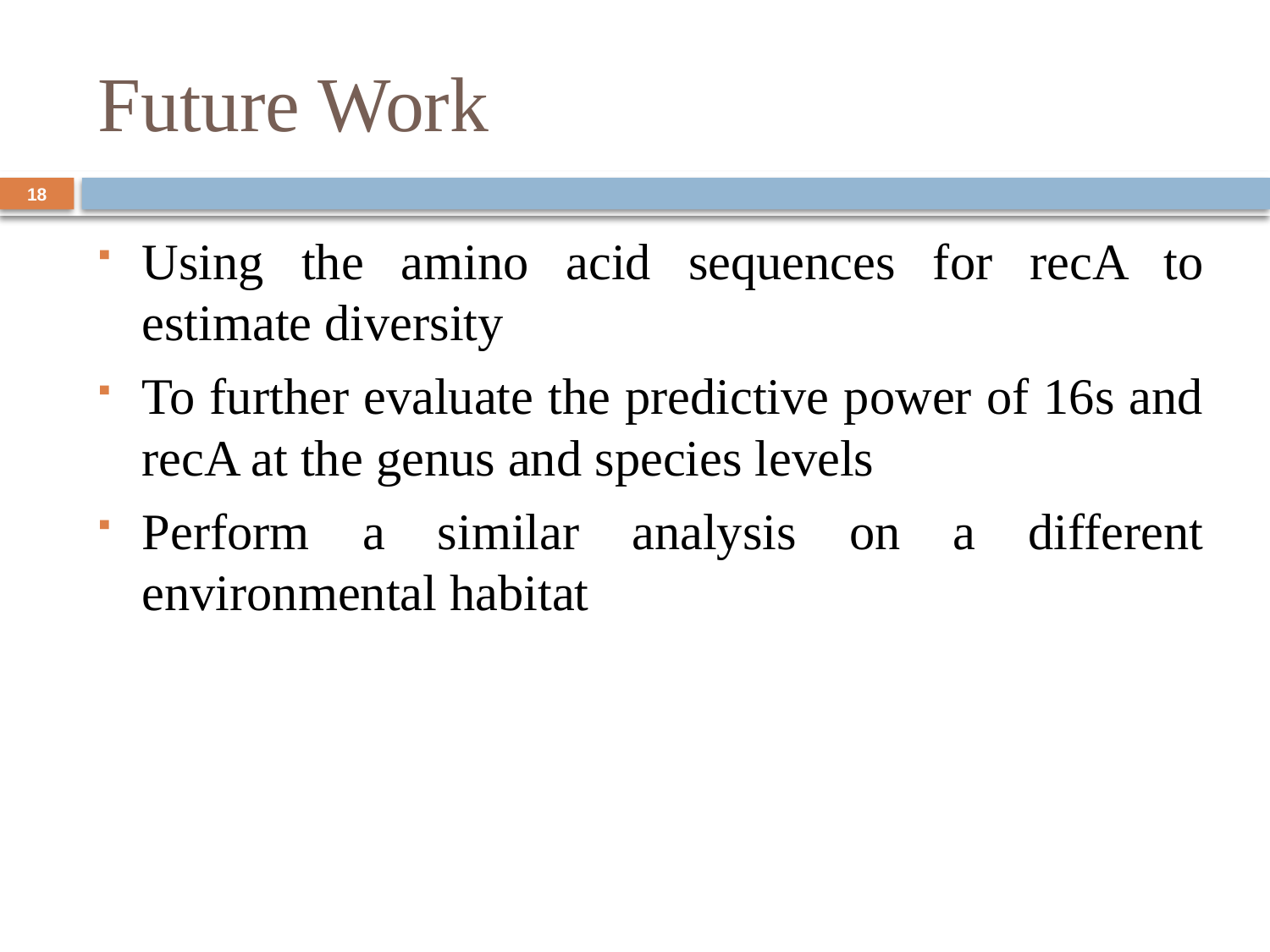

# Future Work
18
Using the amino acid sequences for recA to estimate diversity
To further evaluate the predictive power of 16s and recA at the genus and species levels
Perform a similar analysis on a different environmental habitat